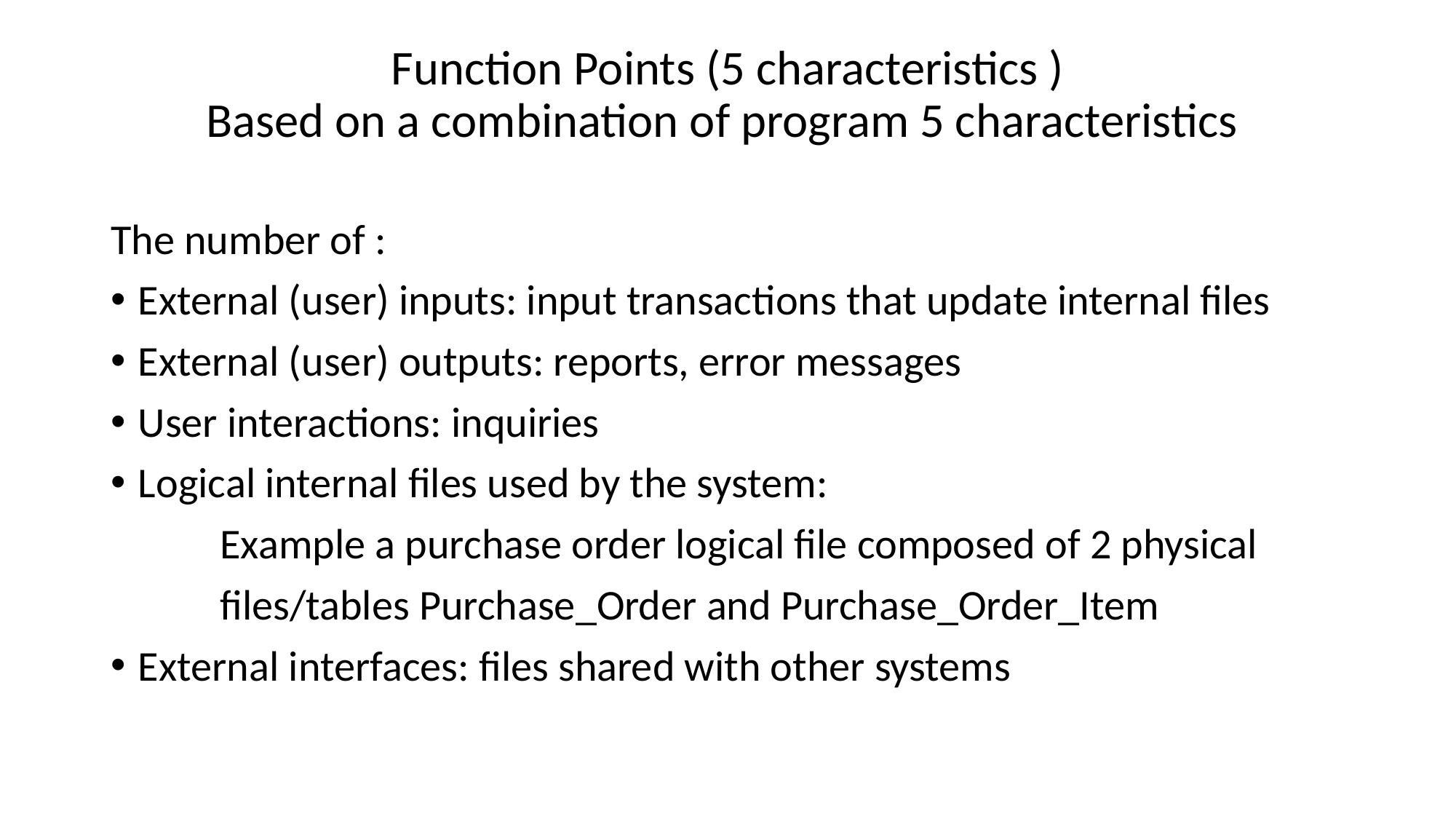

# Function Points (5 characteristics ) Based on a combination of program 5 characteristics
The number of :
External (user) inputs: input transactions that update internal files
External (user) outputs: reports, error messages
User interactions: inquiries
Logical internal files used by the system:
	Example a purchase order logical file composed of 2 physical
	files/tables Purchase_Order and Purchase_Order_Item
External interfaces: files shared with other systems